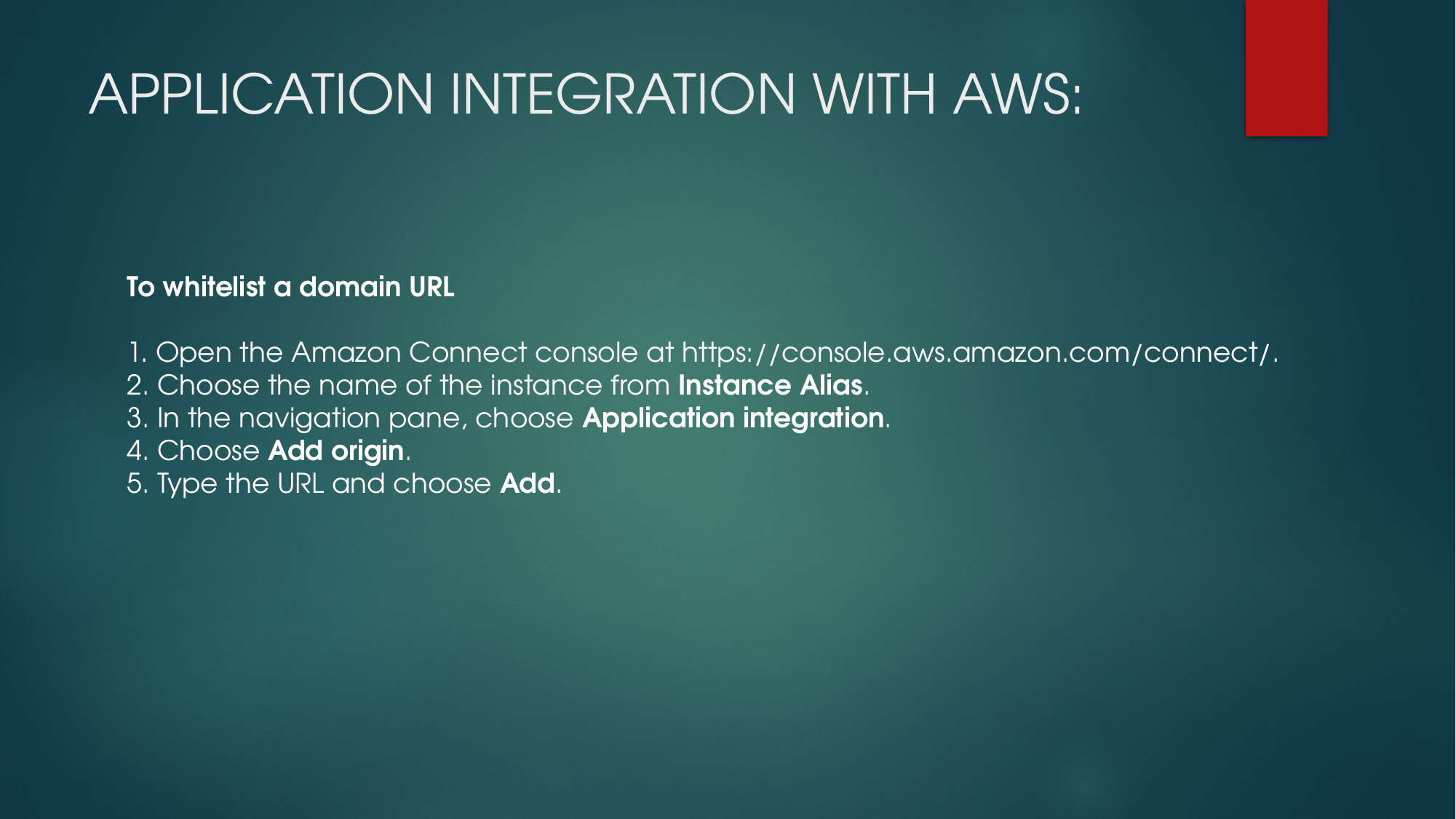

# APPLICATION INTEGRATION WITH AWS:

To whitelist a domain URL

1. Open the Amazon Connect console at https://console.aws.amazon.com/connect/.
2. Choose the name of the instance from Instance Alias.
3. In the navigation pane, choose Application integration.
4. Choose Add origin.
5. Type the URL and choose Add.